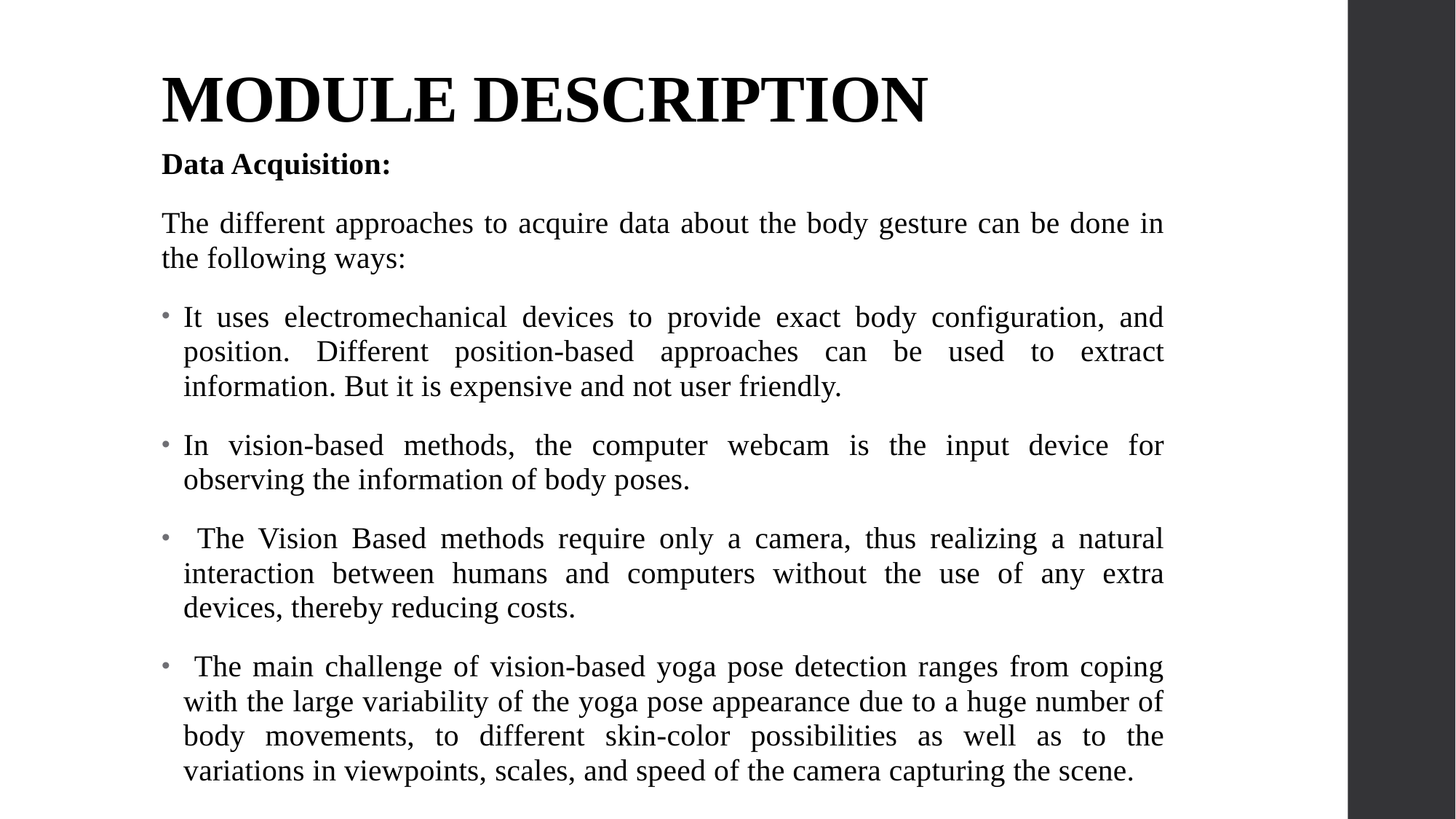

# MODULE DESCRIPTION
Data Acquisition:
The different approaches to acquire data about the body gesture can be done in the following ways:
It uses electromechanical devices to provide exact body configuration, and position. Different position-based approaches can be used to extract information. But it is expensive and not user friendly.
In vision-based methods, the computer webcam is the input device for observing the information of body poses.
 The Vision Based methods require only a camera, thus realizing a natural interaction between humans and computers without the use of any extra devices, thereby reducing costs.
 The main challenge of vision-based yoga pose detection ranges from coping with the large variability of the yoga pose appearance due to a huge number of body movements, to different skin-color possibilities as well as to the variations in viewpoints, scales, and speed of the camera capturing the scene.